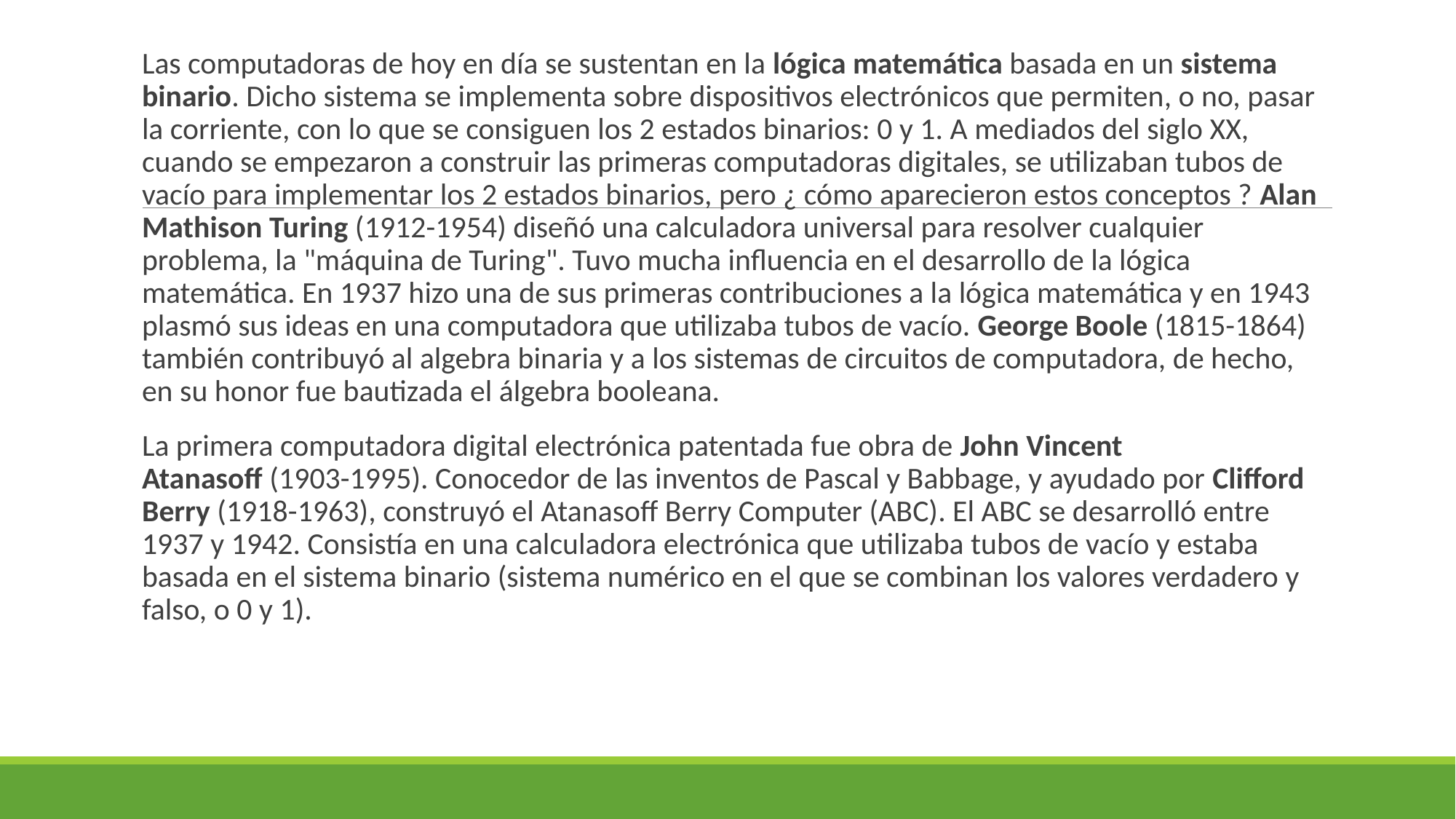

Las computadoras de hoy en día se sustentan en la lógica matemática basada en un sistema binario. Dicho sistema se implementa sobre dispositivos electrónicos que permiten, o no, pasar la corriente, con lo que se consiguen los 2 estados binarios: 0 y 1. A mediados del siglo XX, cuando se empezaron a construir las primeras computadoras digitales, se utilizaban tubos de vacío para implementar los 2 estados binarios, pero ¿ cómo aparecieron estos conceptos ? Alan Mathison Turing (1912-1954) diseñó una calculadora universal para resolver cualquier problema, la "máquina de Turing". Tuvo mucha influencia en el desarrollo de la lógica matemática. En 1937 hizo una de sus primeras contribuciones a la lógica matemática y en 1943 plasmó sus ideas en una computadora que utilizaba tubos de vacío. George Boole (1815-1864) también contribuyó al algebra binaria y a los sistemas de circuitos de computadora, de hecho, en su honor fue bautizada el álgebra booleana.
La primera computadora digital electrónica patentada fue obra de John Vincent Atanasoff (1903-1995). Conocedor de las inventos de Pascal y Babbage, y ayudado por Clifford Berry (1918-1963), construyó el Atanasoff Berry Computer (ABC). El ABC se desarrolló entre 1937 y 1942. Consistía en una calculadora electrónica que utilizaba tubos de vacío y estaba basada en el sistema binario (sistema numérico en el que se combinan los valores verdadero y falso, o 0 y 1).